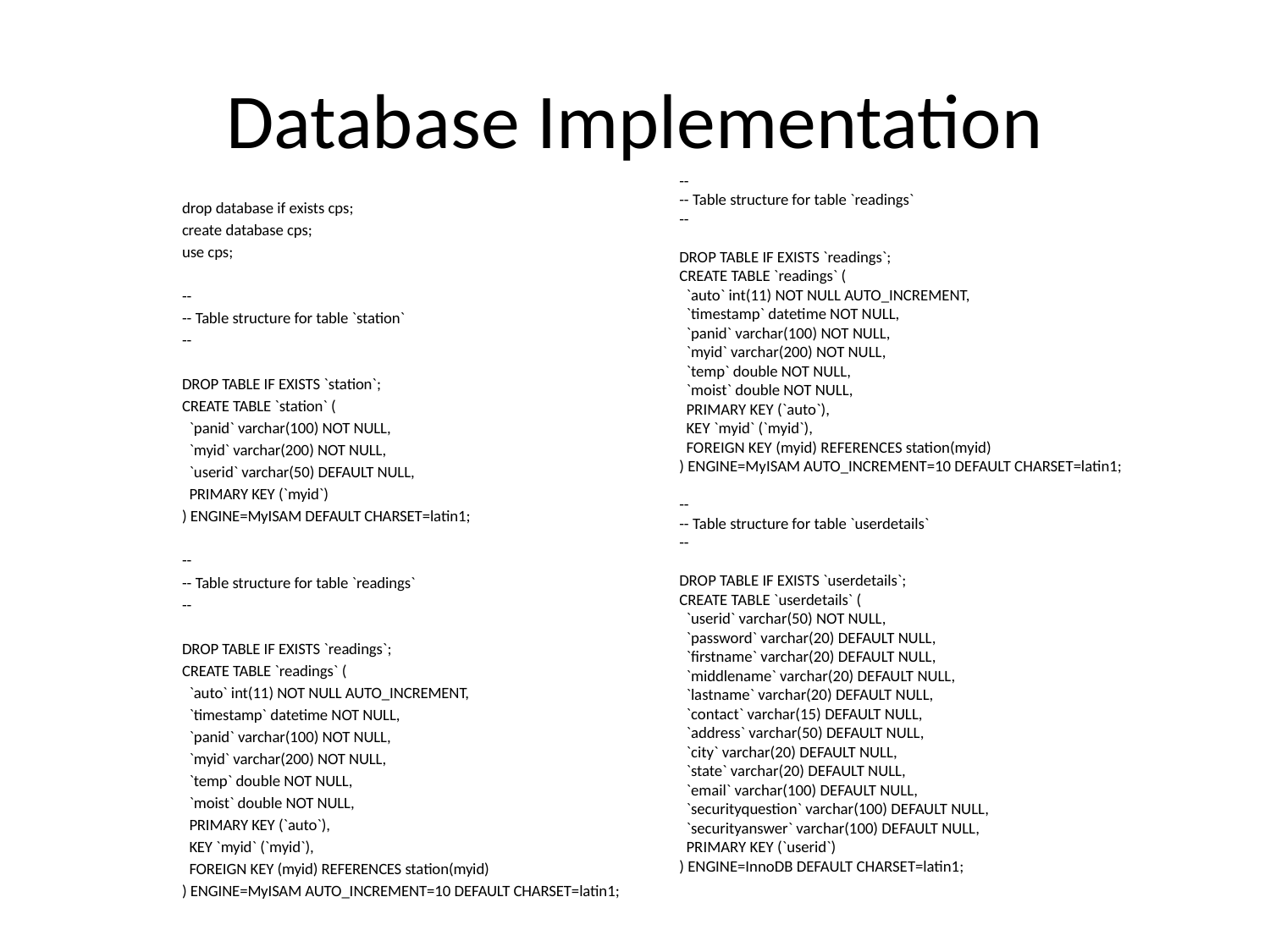

# Database Implementation
--
-- Table structure for table `readings`
--

DROP TABLE IF EXISTS `readings`;
CREATE TABLE `readings` (
  `auto` int(11) NOT NULL AUTO_INCREMENT,
  `timestamp` datetime NOT NULL,
  `panid` varchar(100) NOT NULL,
  `myid` varchar(200) NOT NULL,
  `temp` double NOT NULL,
  `moist` double NOT NULL,
  PRIMARY KEY (`auto`),
  KEY `myid` (`myid`),
  FOREIGN KEY (myid) REFERENCES station(myid)
) ENGINE=MyISAM AUTO_INCREMENT=10 DEFAULT CHARSET=latin1;

--
-- Table structure for table `userdetails`
--

DROP TABLE IF EXISTS `userdetails`;
CREATE TABLE `userdetails` (
  `userid` varchar(50) NOT NULL,
  `password` varchar(20) DEFAULT NULL,
  `firstname` varchar(20) DEFAULT NULL,
  `middlename` varchar(20) DEFAULT NULL,
  `lastname` varchar(20) DEFAULT NULL,
  `contact` varchar(15) DEFAULT NULL,
  `address` varchar(50) DEFAULT NULL,
  `city` varchar(20) DEFAULT NULL,
  `state` varchar(20) DEFAULT NULL,
  `email` varchar(100) DEFAULT NULL,
  `securityquestion` varchar(100) DEFAULT NULL,
  `securityanswer` varchar(100) DEFAULT NULL,
  PRIMARY KEY (`userid`)
) ENGINE=InnoDB DEFAULT CHARSET=latin1;

drop database if exists cps;
create database cps;
use cps;

--
-- Table structure for table `station`
--

DROP TABLE IF EXISTS `station`;
CREATE TABLE `station` (
  `panid` varchar(100) NOT NULL,
  `myid` varchar(200) NOT NULL,
  `userid` varchar(50) DEFAULT NULL,
  PRIMARY KEY (`myid`)
) ENGINE=MyISAM DEFAULT CHARSET=latin1;

--
-- Table structure for table `readings`
--

DROP TABLE IF EXISTS `readings`;
CREATE TABLE `readings` (
  `auto` int(11) NOT NULL AUTO_INCREMENT,
  `timestamp` datetime NOT NULL,
  `panid` varchar(100) NOT NULL,
  `myid` varchar(200) NOT NULL,
  `temp` double NOT NULL,
  `moist` double NOT NULL,
  PRIMARY KEY (`auto`),
  KEY `myid` (`myid`),
  FOREIGN KEY (myid) REFERENCES station(myid)
) ENGINE=MyISAM AUTO_INCREMENT=10 DEFAULT CHARSET=latin1;